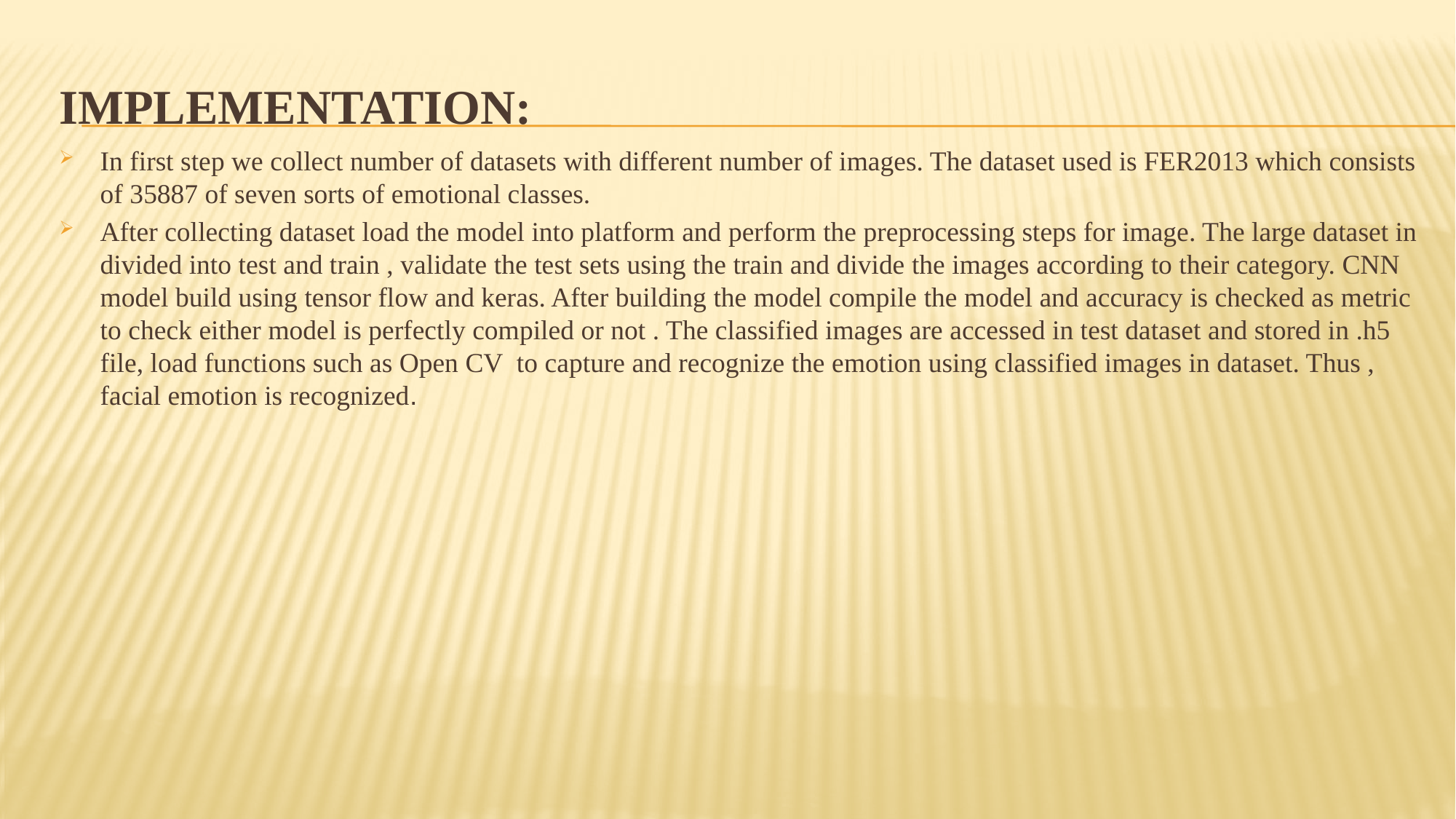

# IMPLEMENTATION:
In first step we collect number of datasets with different number of images. The dataset used is FER2013 which consists of 35887 of seven sorts of emotional classes.
After collecting dataset load the model into platform and perform the preprocessing steps for image. The large dataset in divided into test and train , validate the test sets using the train and divide the images according to their category. CNN model build using tensor flow and keras. After building the model compile the model and accuracy is checked as metric to check either model is perfectly compiled or not . The classified images are accessed in test dataset and stored in .h5 file, load functions such as Open CV  to capture and recognize the emotion using classified images in dataset. Thus , facial emotion is recognized.